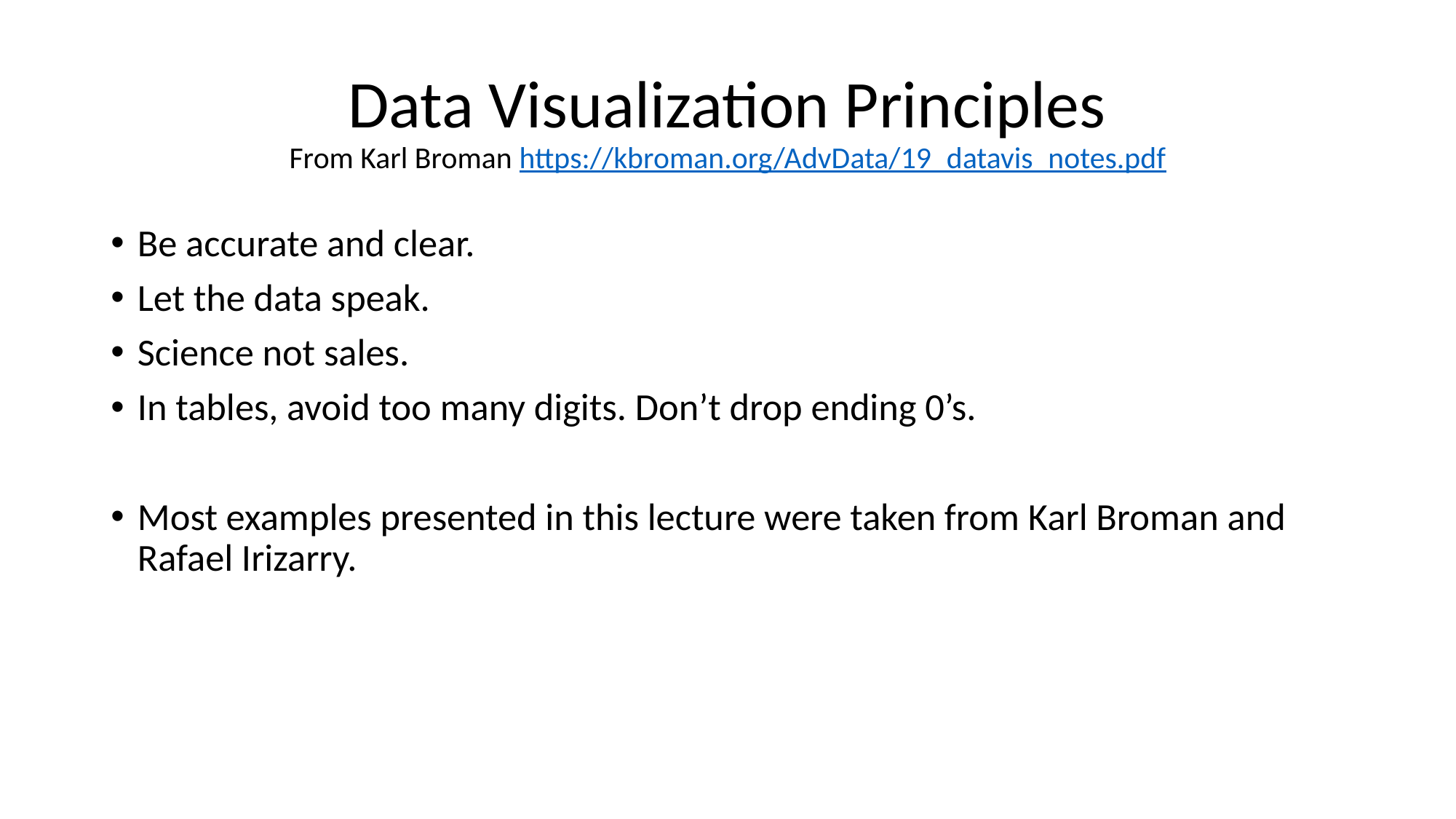

# Data Visualization Principles From Karl Broman https://kbroman.org/AdvData/19_datavis_notes.pdf
Be accurate and clear.
Let the data speak.
Science not sales.
In tables, avoid too many digits. Don’t drop ending 0’s.

Most examples presented in this lecture were taken from Karl Broman and Rafael Irizarry.